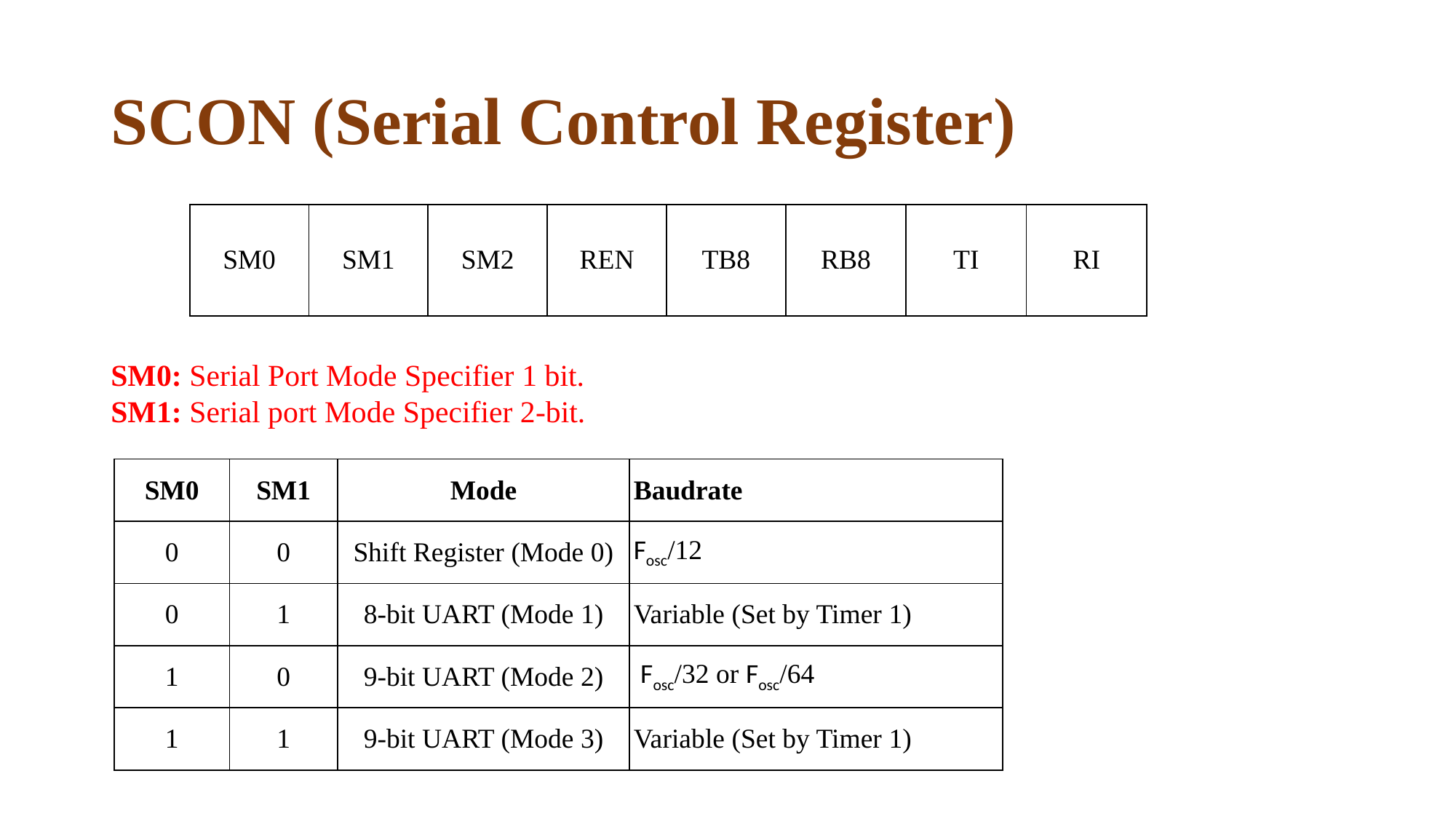

# SCON (Serial Control Register)
| SM0 | SM1 | SM2 | REN | TB8 | RB8 | TI | RI |
| --- | --- | --- | --- | --- | --- | --- | --- |
SM0: Serial Port Mode Specifier 1 bit.
SM1: Serial port Mode Specifier 2-bit.

| SM0 | SM1 | Mode | Baudrate |
| --- | --- | --- | --- |
| 0 | 0 | Shift Register (Mode 0) | Fosc/12 |
| 0 | 1 | 8-bit UART (Mode 1) | Variable (Set by Timer 1) |
| 1 | 0 | 9-bit UART (Mode 2) | Fosc/32 or Fosc/64 |
| 1 | 1 | 9-bit UART (Mode 3) | Variable (Set by Timer 1) |